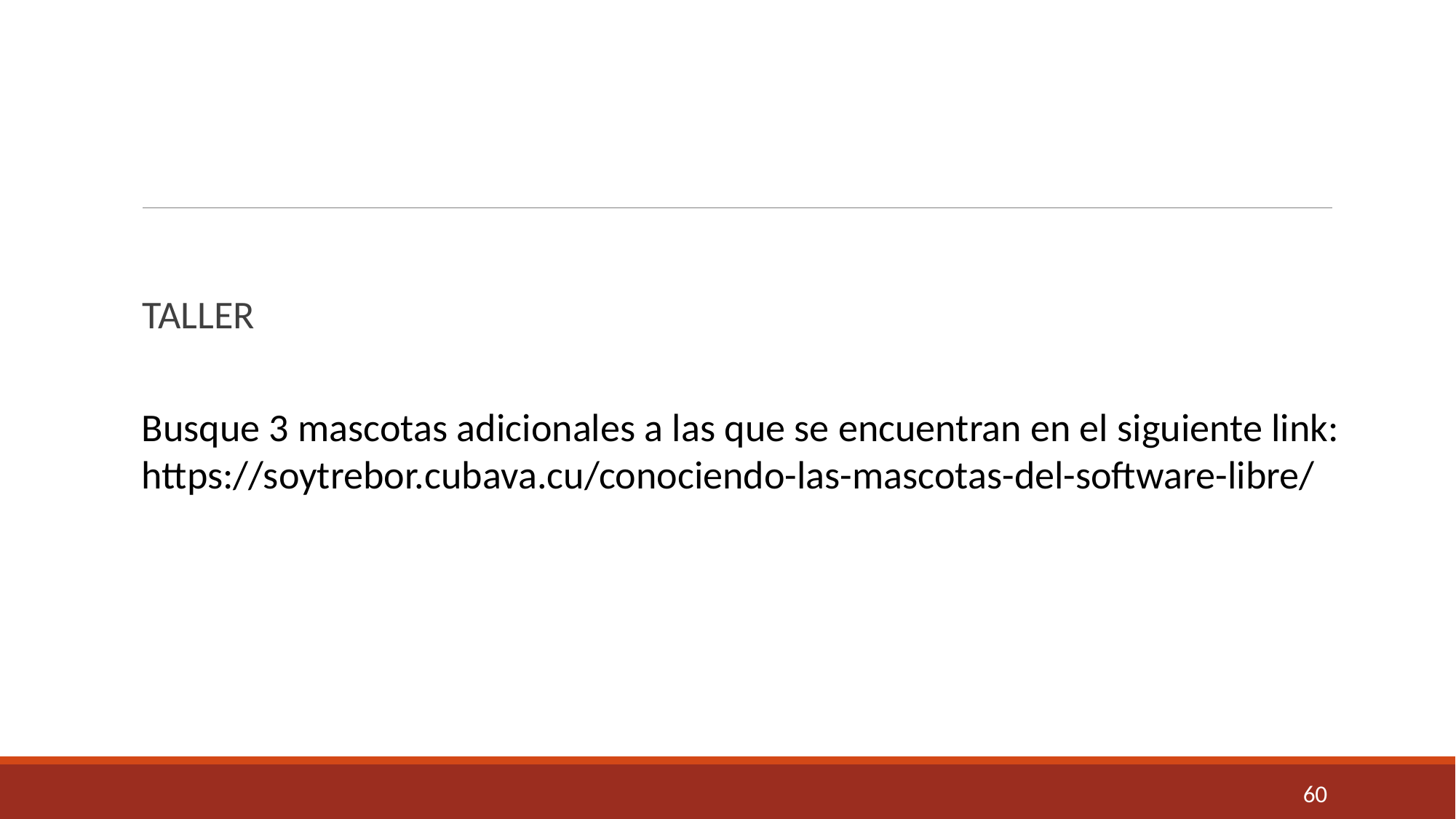

TALLER
Busque 3 mascotas adicionales a las que se encuentran en el siguiente link:
https://soytrebor.cubava.cu/conociendo-las-mascotas-del-software-libre/
60